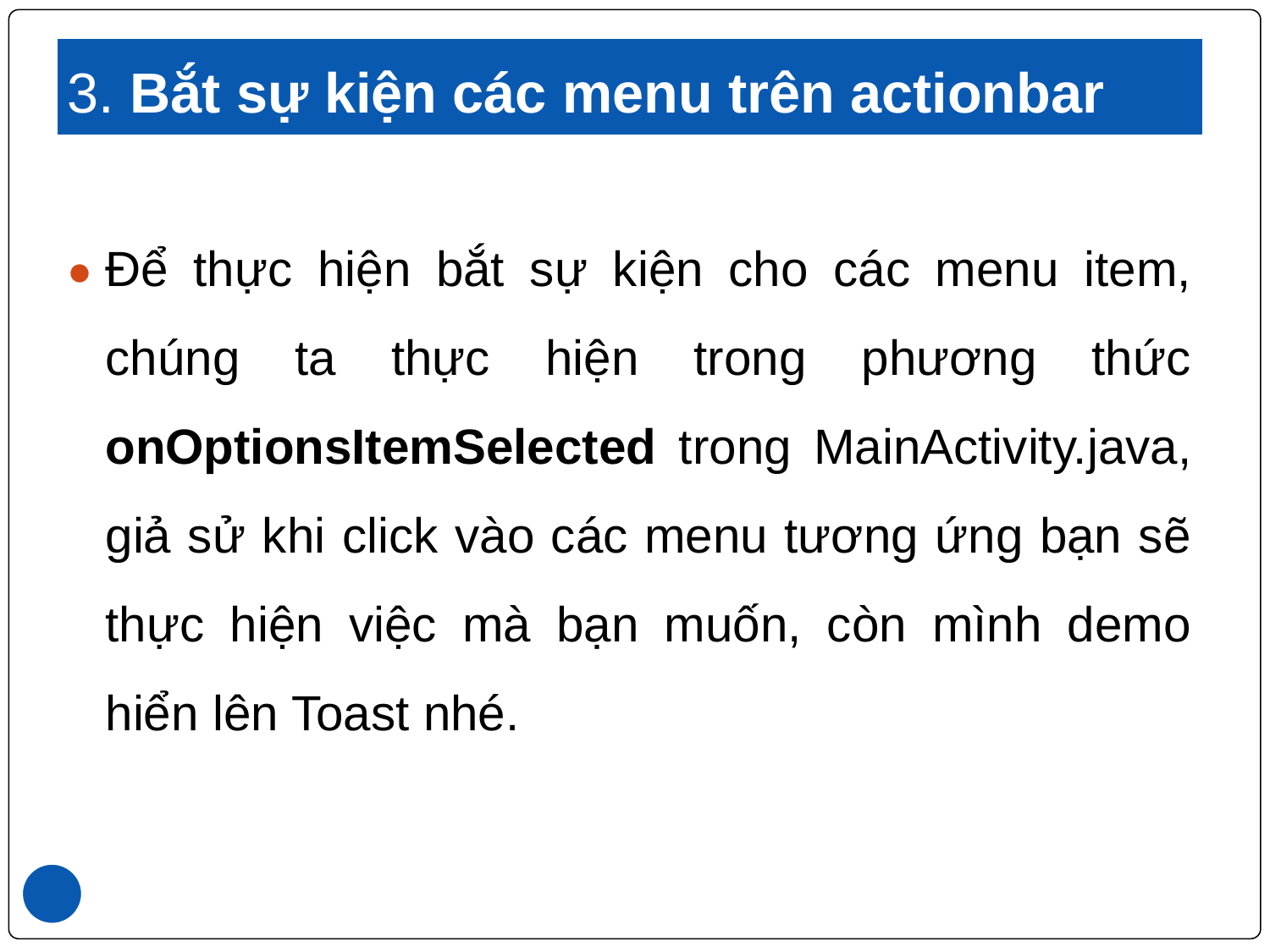

# 3. Bắt sự kiện các menu trên actionbar
Để thực hiện bắt sự kiện cho các menu item, chúng ta thực hiện trong phương thức onOptionsItemSelected trong MainActivity.java, giả sử khi click vào các menu tương ứng bạn sẽ thực hiện việc mà bạn muốn, còn mình demo hiển lên Toast nhé.